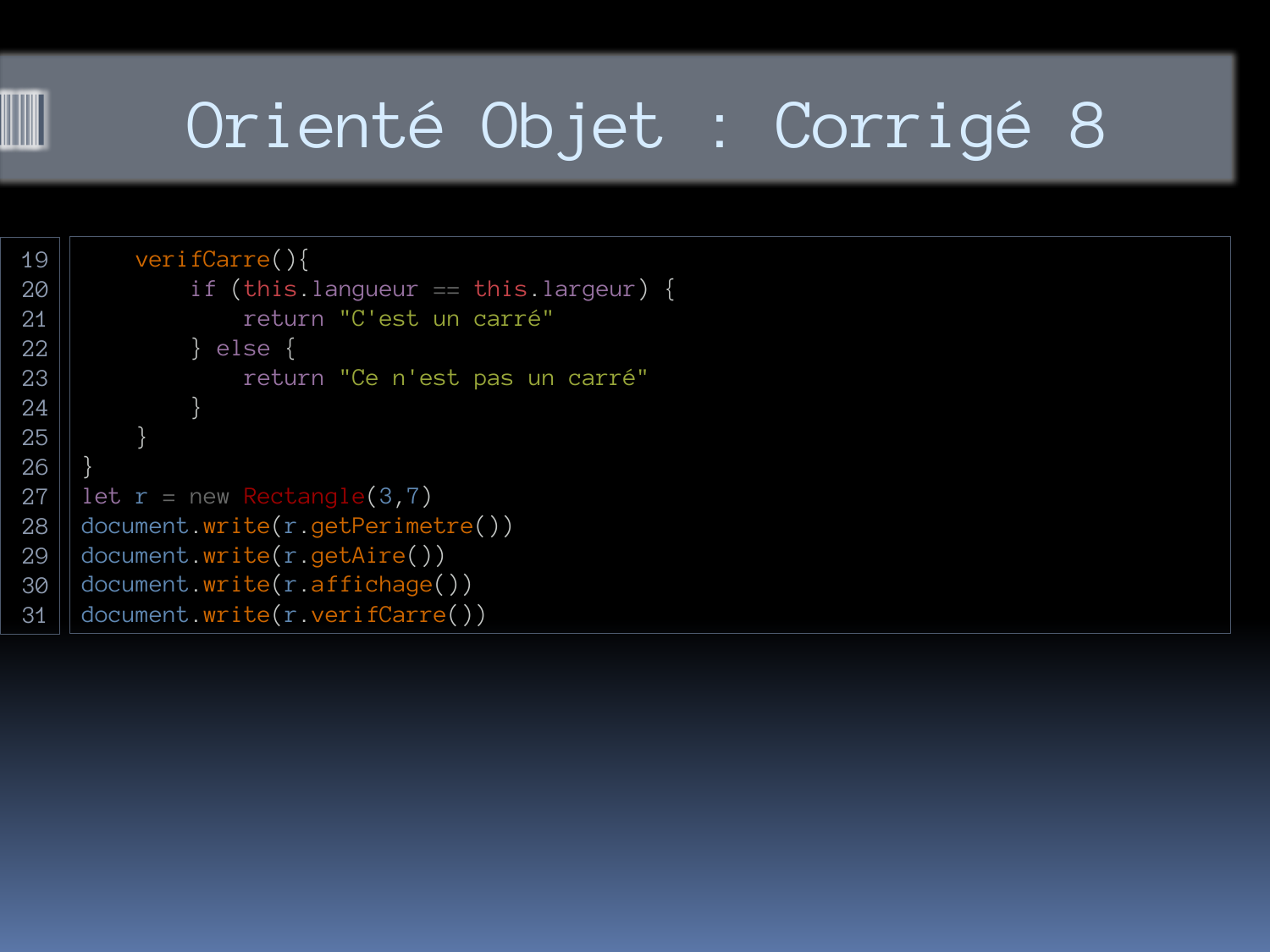

# Orienté Objet : Corrigé 8
    verifCarre(){
        if (this.langueur == this.largeur) {
            return "C'est un carré"
        } else {
            return "Ce n'est pas un carré"
        }
    }
}
let r = new Rectangle(3,7)
document.write(r.getPerimetre())
document.write(r.getAire())
document.write(r.affichage())
document.write(r.verifCarre())
19
20
21
22
23
24
25
26
27
28
29
30
31